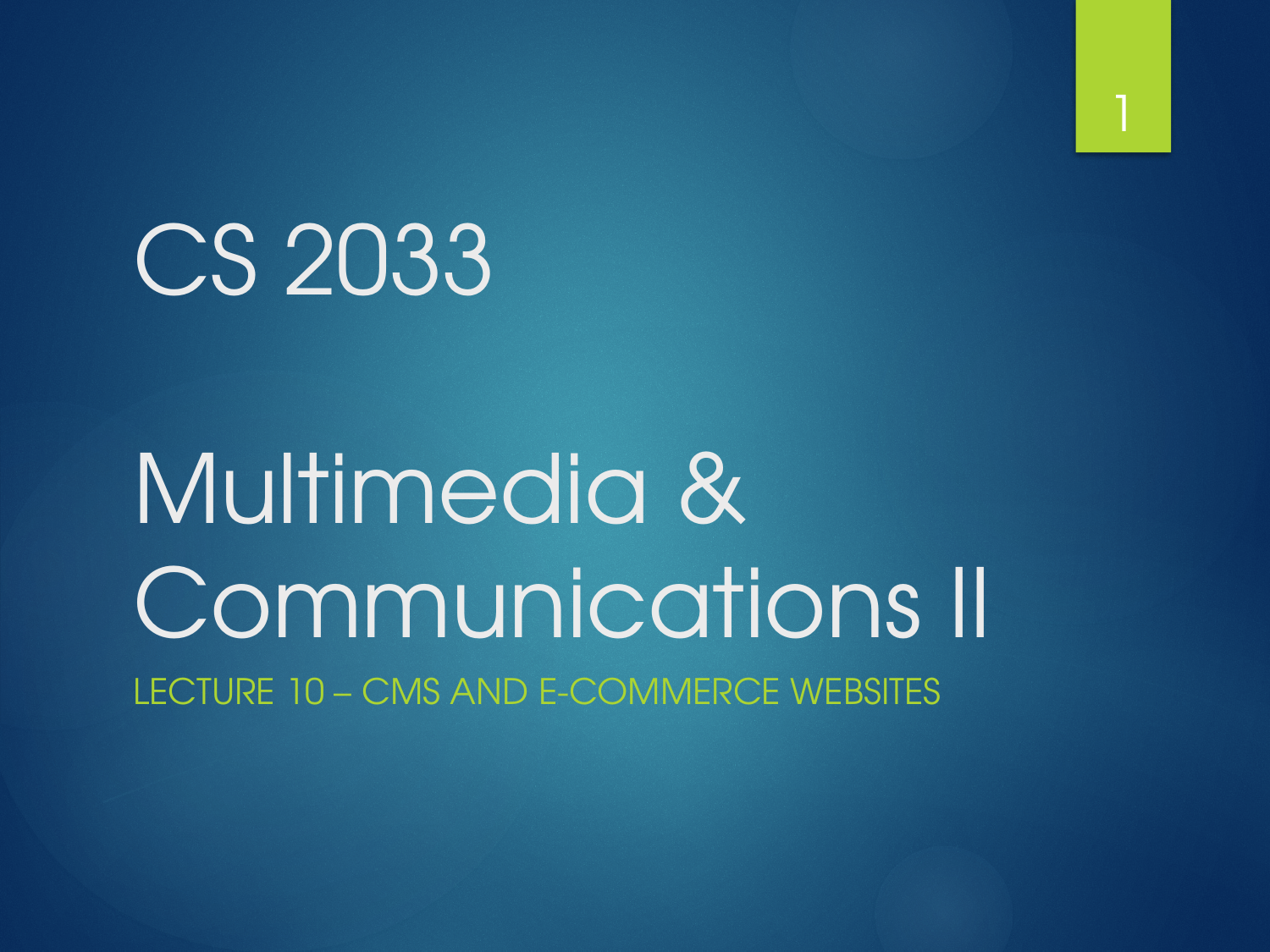

1
# CS 2033 Multimedia & Communications II
Lecture 10 – CMS AND E-COMMERCE WEBSITES